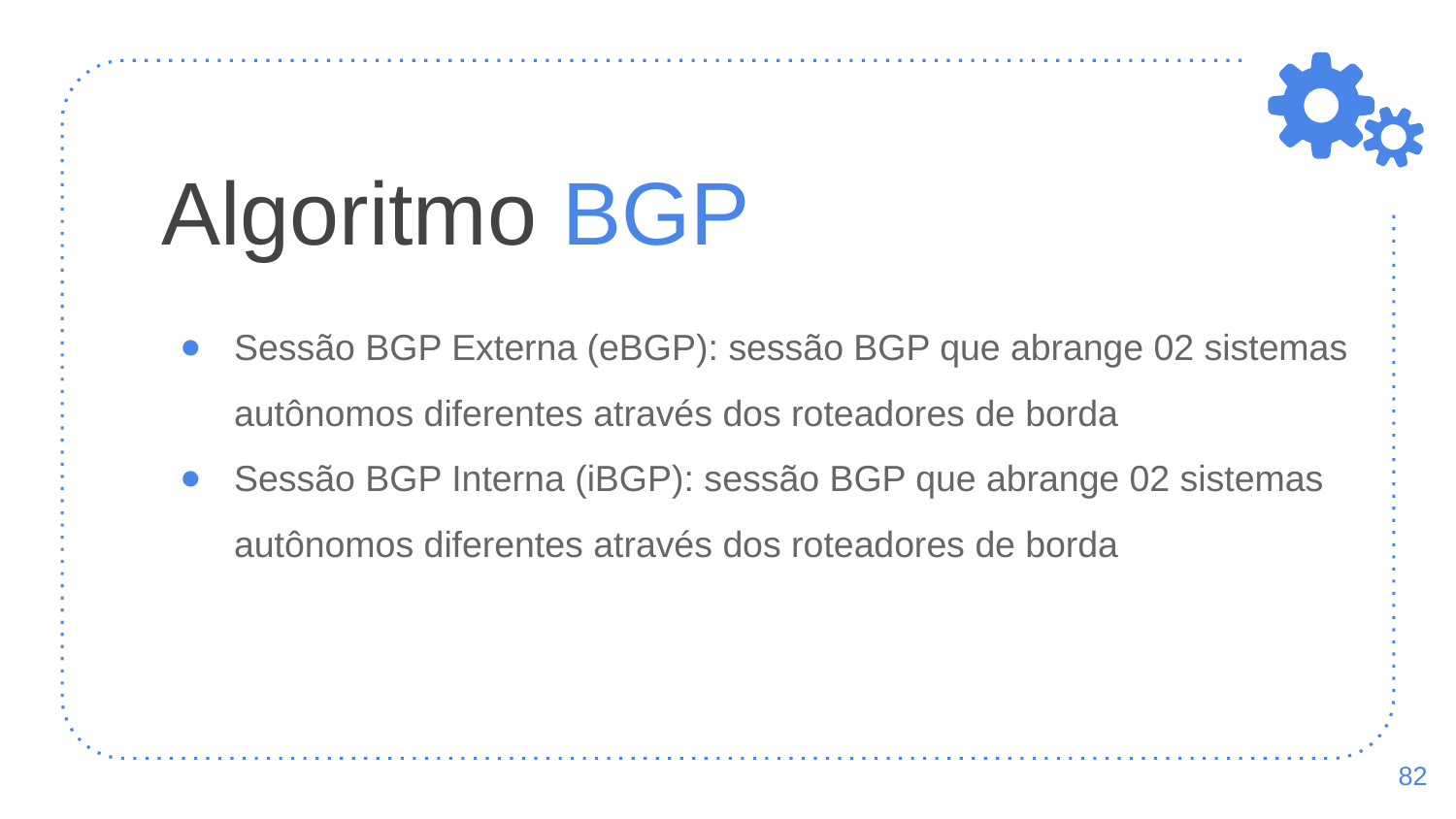

# Algoritmo BGP
Sessão BGP Externa (eBGP): sessão BGP que abrange 02 sistemas autônomos diferentes através dos roteadores de borda
Sessão BGP Interna (iBGP): sessão BGP que abrange 02 sistemas autônomos diferentes através dos roteadores de borda
82